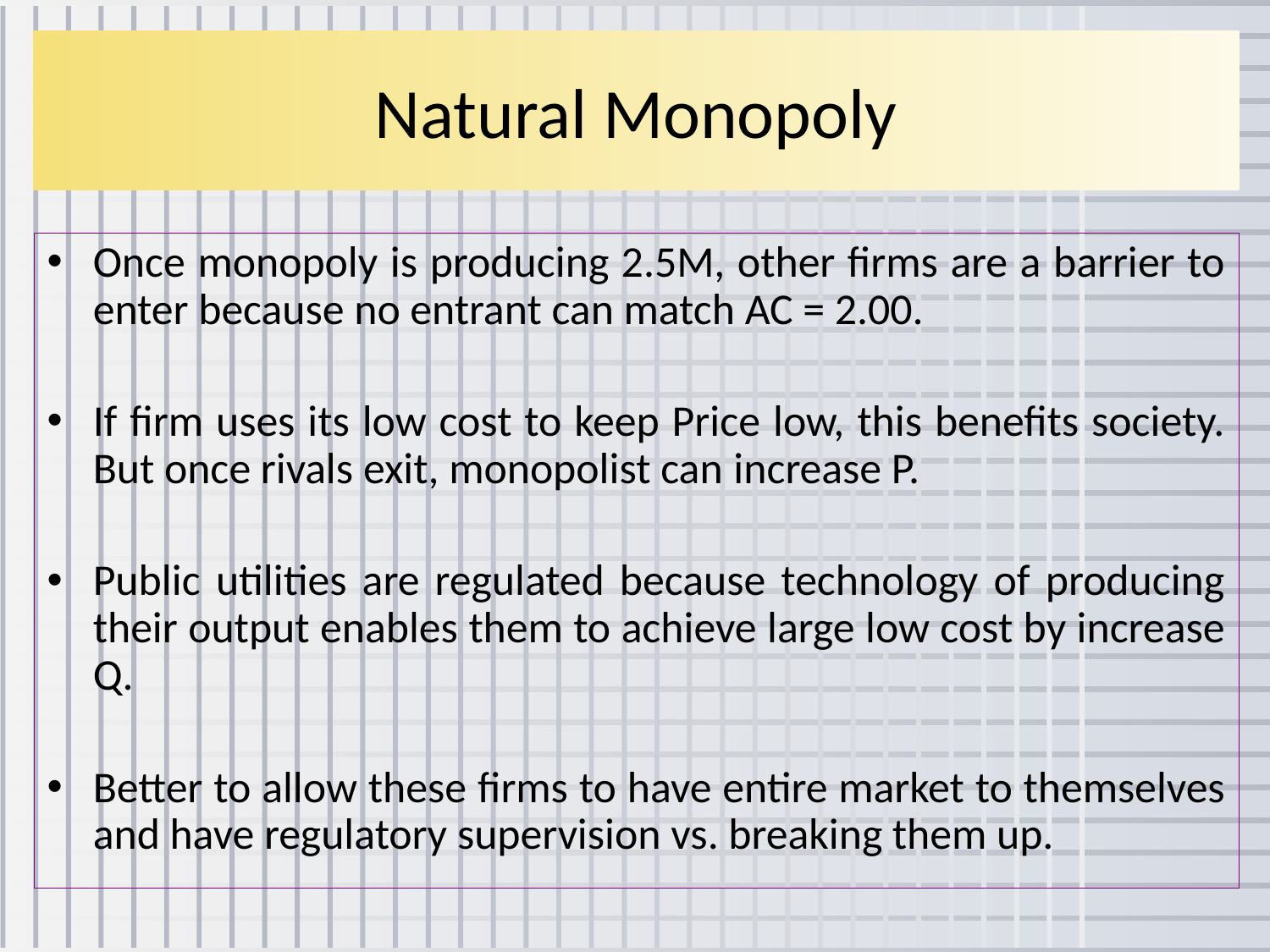

# Natural Monopoly

Once monopoly is producing 2.5M, other firms are a barrier to enter because no entrant can match AC = 2.00.

If firm uses its low cost to keep Price low, this benefits society. But once rivals exit, monopolist can increase P.

Public utilities are regulated because technology of producing their output enables them to achieve large low cost by increase Q.

Better to allow these firms to have entire market to themselves and have regulatory supervision vs. breaking them up.